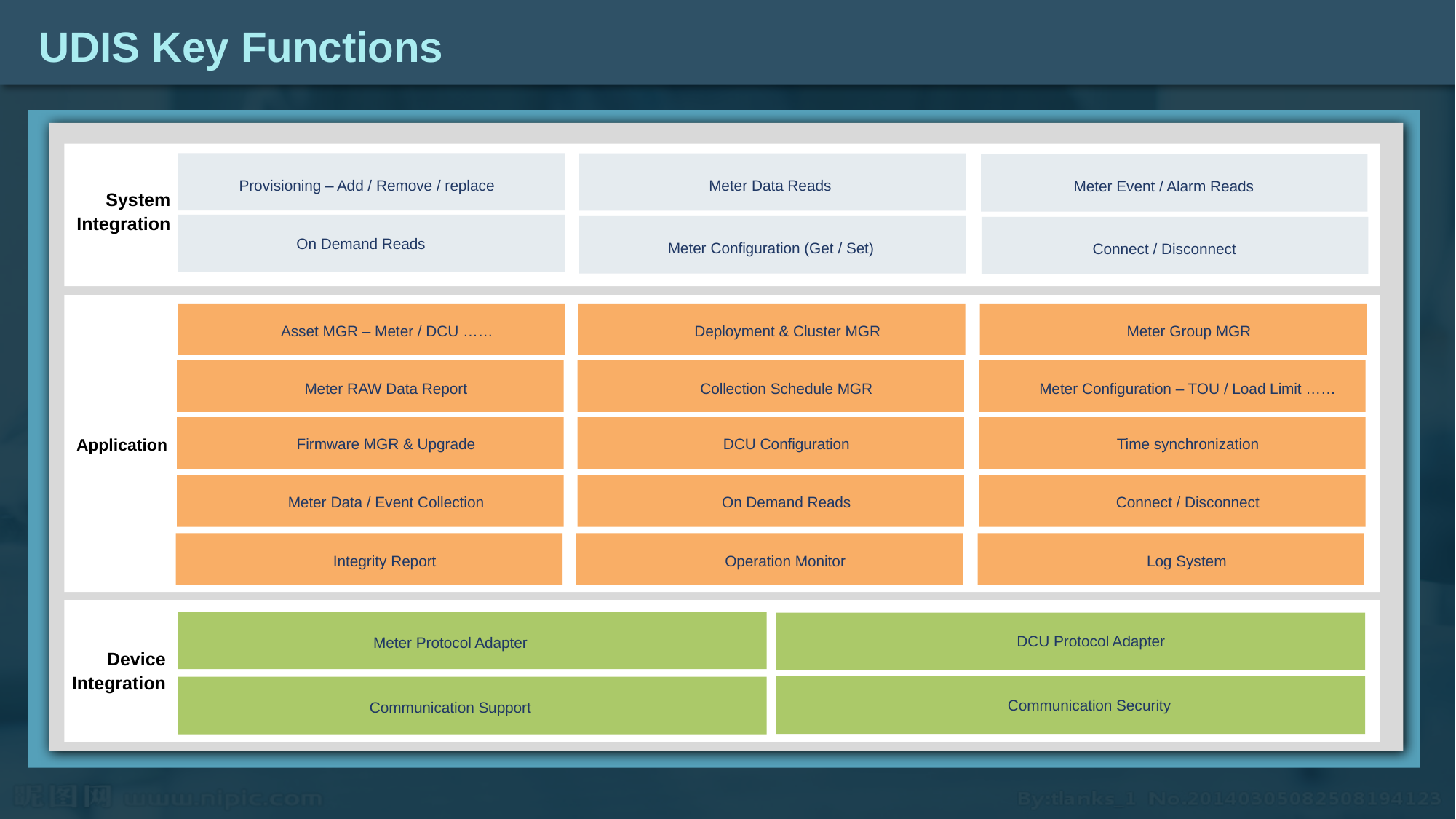

UDIS Key Functions

Provisioning – Add / Remove / replace
Meter Data Reads
Meter Event / Alarm Reads
System Integration

On Demand Reads
Meter Configuration (Get / Set)
Connect / Disconnect

Asset MGR – Meter / DCU ……
Deployment & Cluster MGR
Meter Group MGR

Meter RAW Data Report
Collection Schedule MGR
Meter Configuration – TOU / Load Limit ……

Application
Firmware MGR & Upgrade
DCU Configuration
Time synchronization

Meter Data / Event Collection
On Demand Reads
Connect / Disconnect

Integrity Report
Operation Monitor
Log System

DCU Protocol Adapter
Meter Protocol Adapter
Device Integration

Communication Security
Communication Support